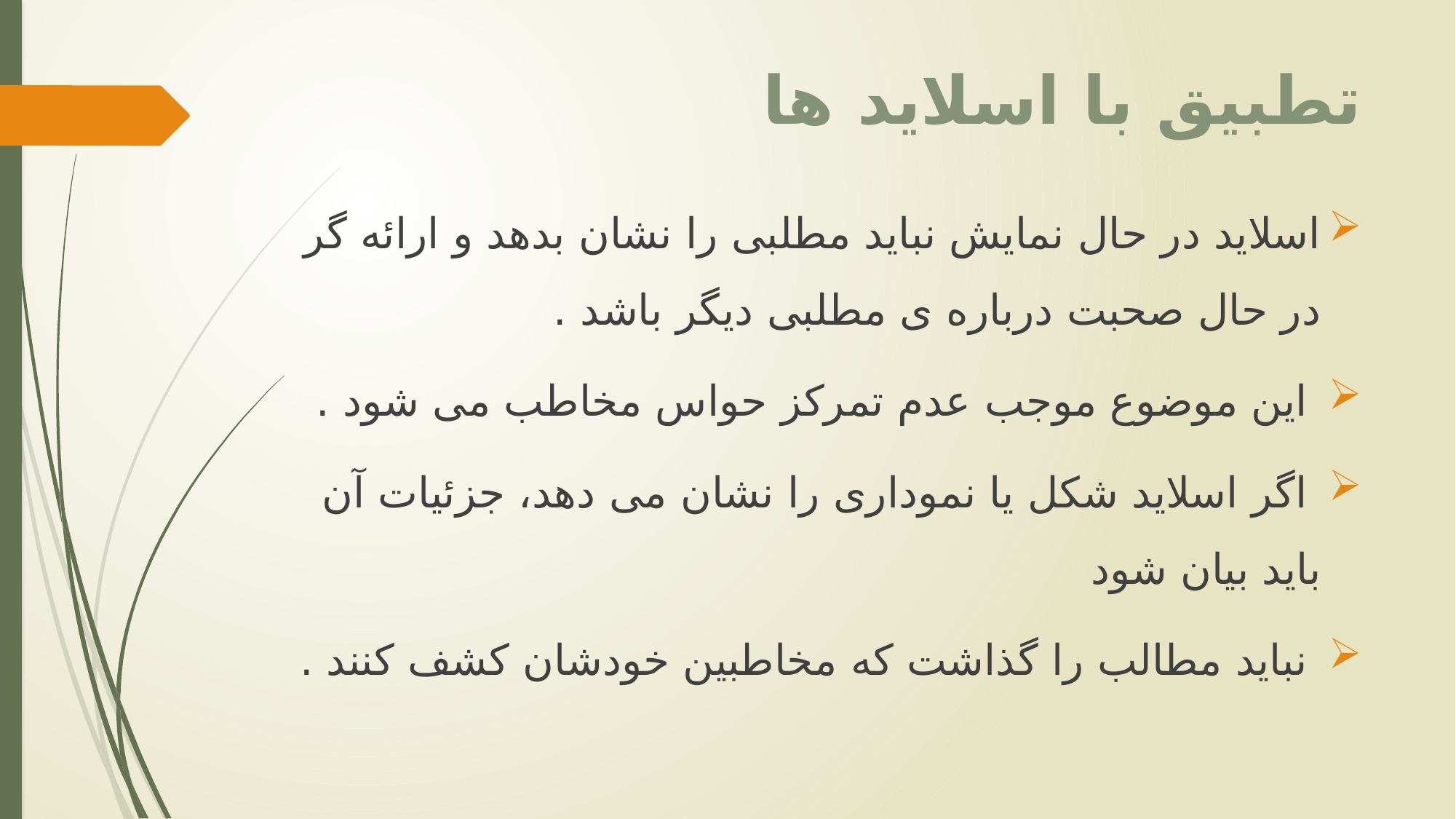

# تطبیق با اسلاید ها
اسلاید در حال نمایش نباید مطلبی را نشان بدهد و ارائه گر در حال صحبت درباره ی مطلبی دیگر باشد .
 این موضوع موجب عدم تمرکز حواس مخاطب می شود .
 اگر اسلاید شکل یا نموداری را نشان می دهد، جزئیات آن باید بیان شود
 نباید مطالب را گذاشت که مخاطبین خودشان کشف کنند .